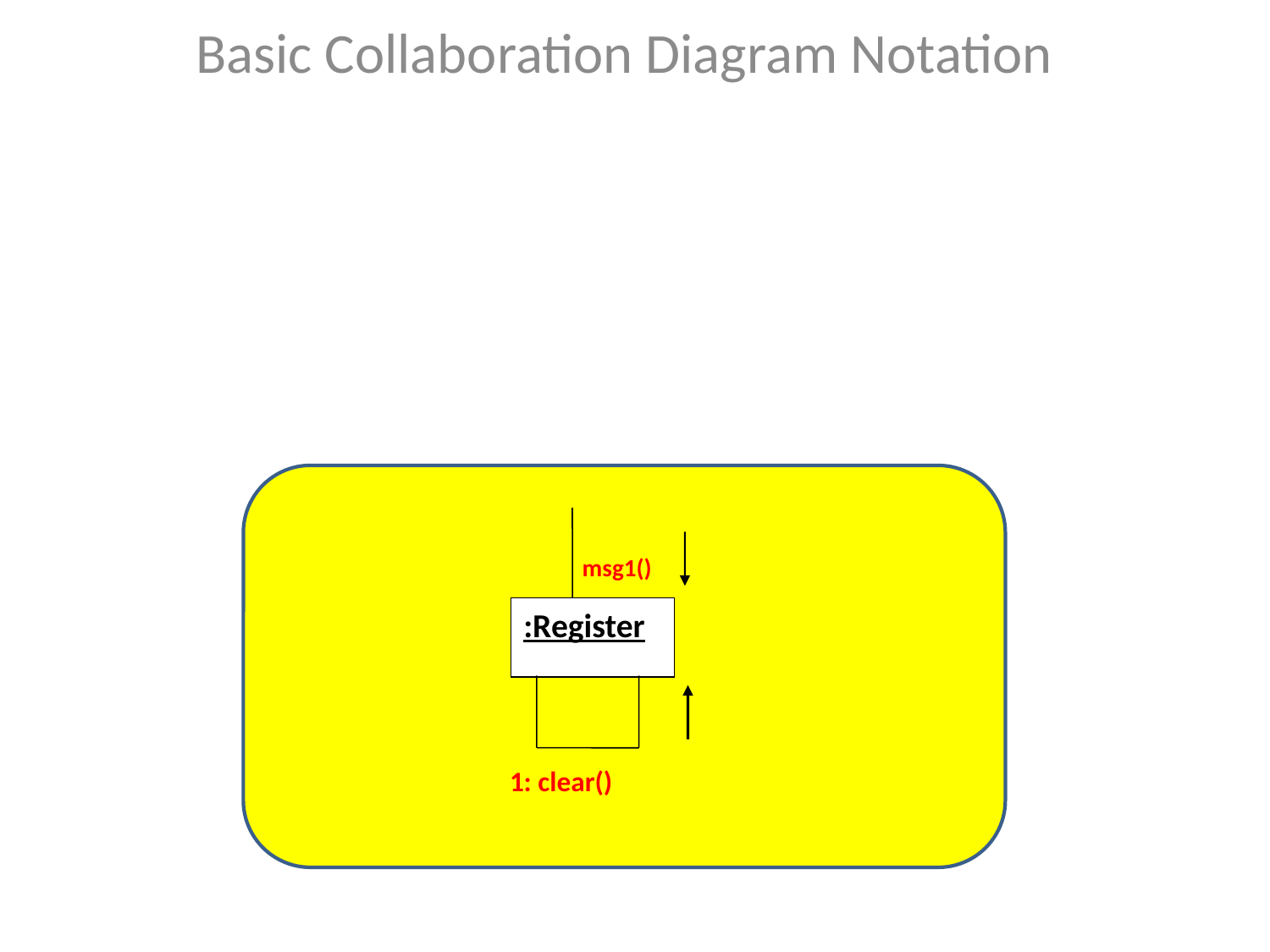

Basic Collaboration Diagram Notation

:Register

1: clear()
  msg1()